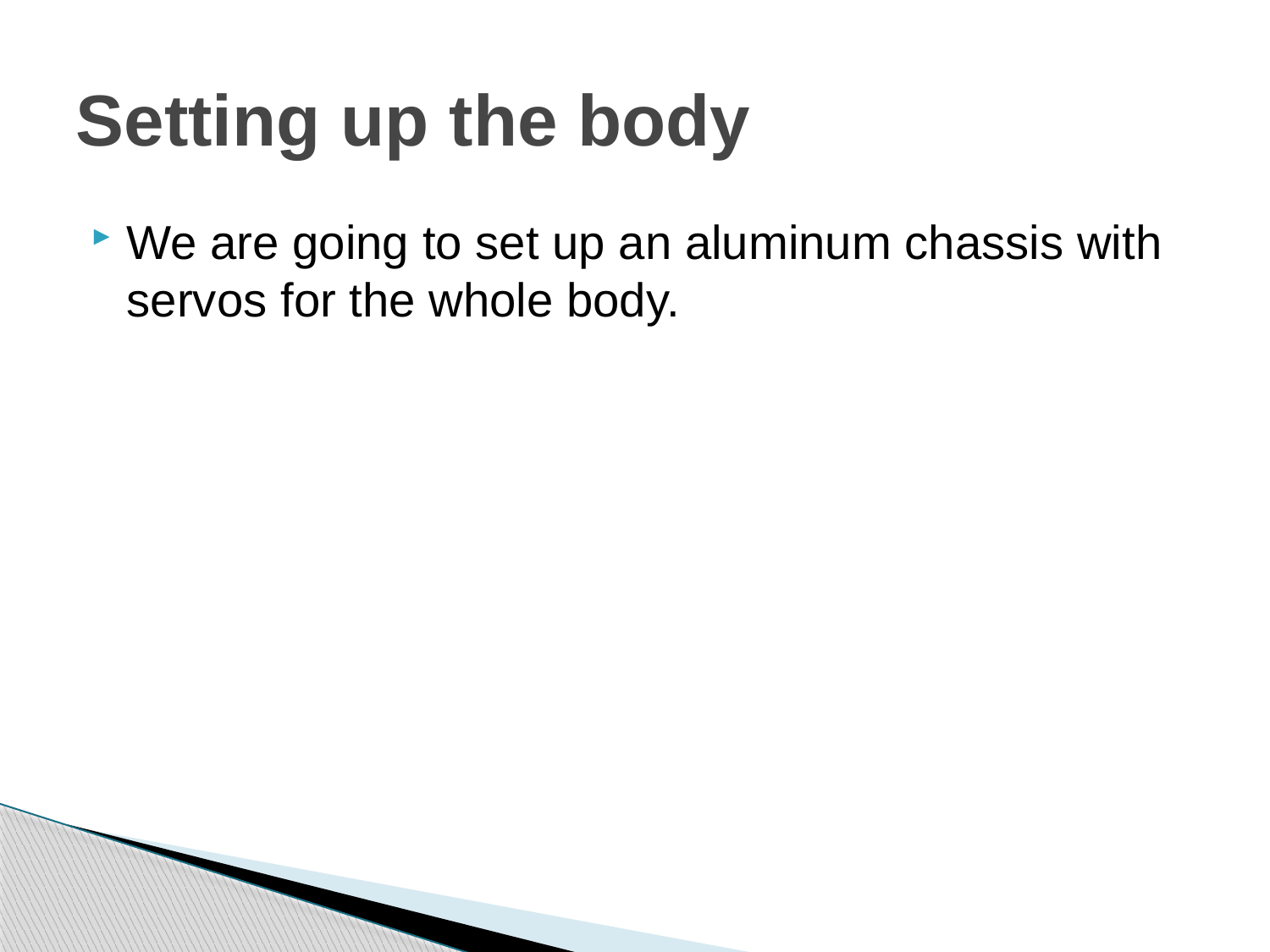

# Setting up the body
We are going to set up an aluminum chassis with servos for the whole body.